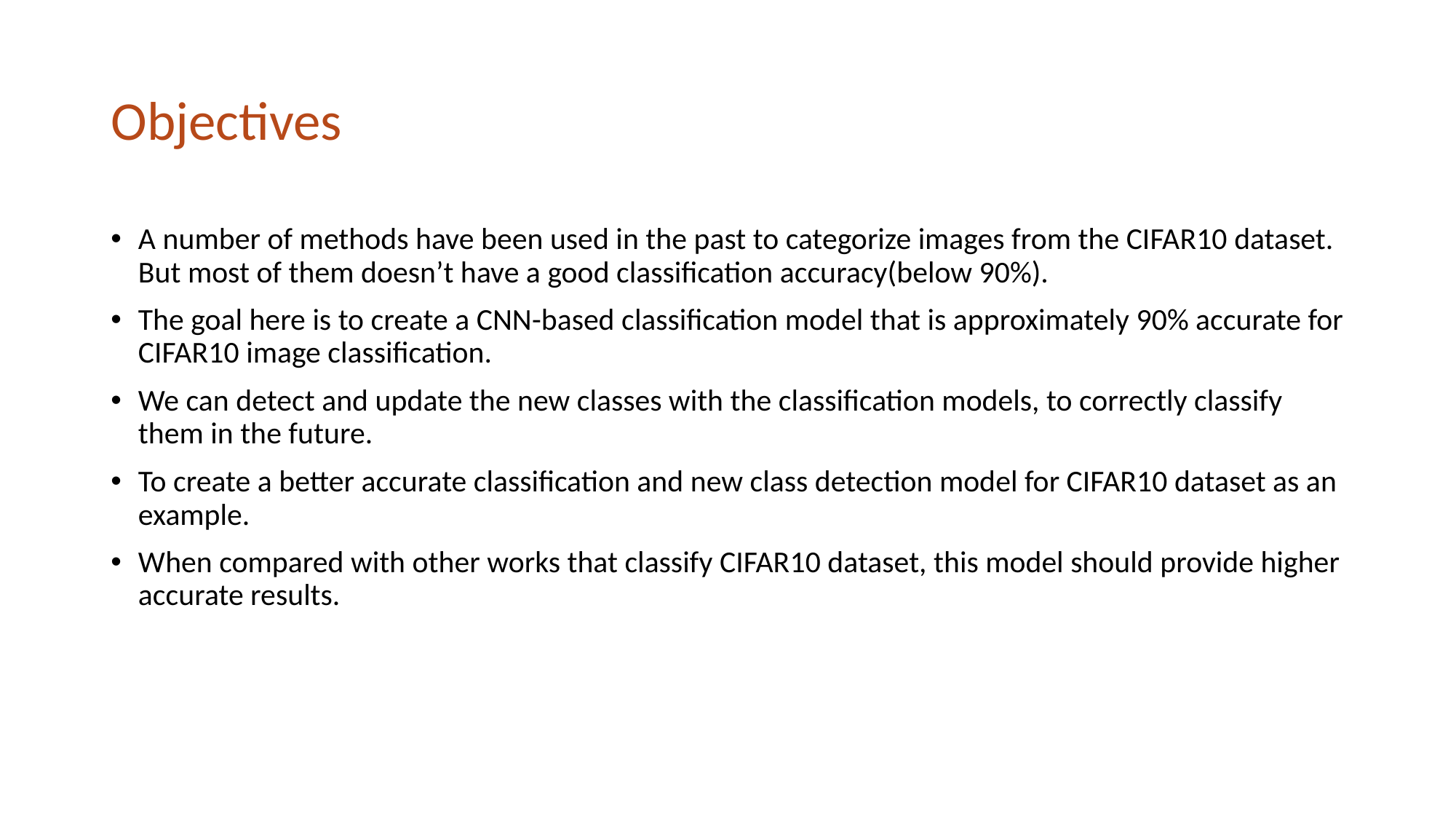

# Objectives
A number of methods have been used in the past to categorize images from the CIFAR10 dataset. But most of them doesn’t have a good classification accuracy(below 90%).
The goal here is to create a CNN-based classification model that is approximately 90% accurate for CIFAR10 image classification.
We can detect and update the new classes with the classification models, to correctly classify them in the future.
To create a better accurate classification and new class detection model for CIFAR10 dataset as an example.
When compared with other works that classify CIFAR10 dataset, this model should provide higher accurate results.